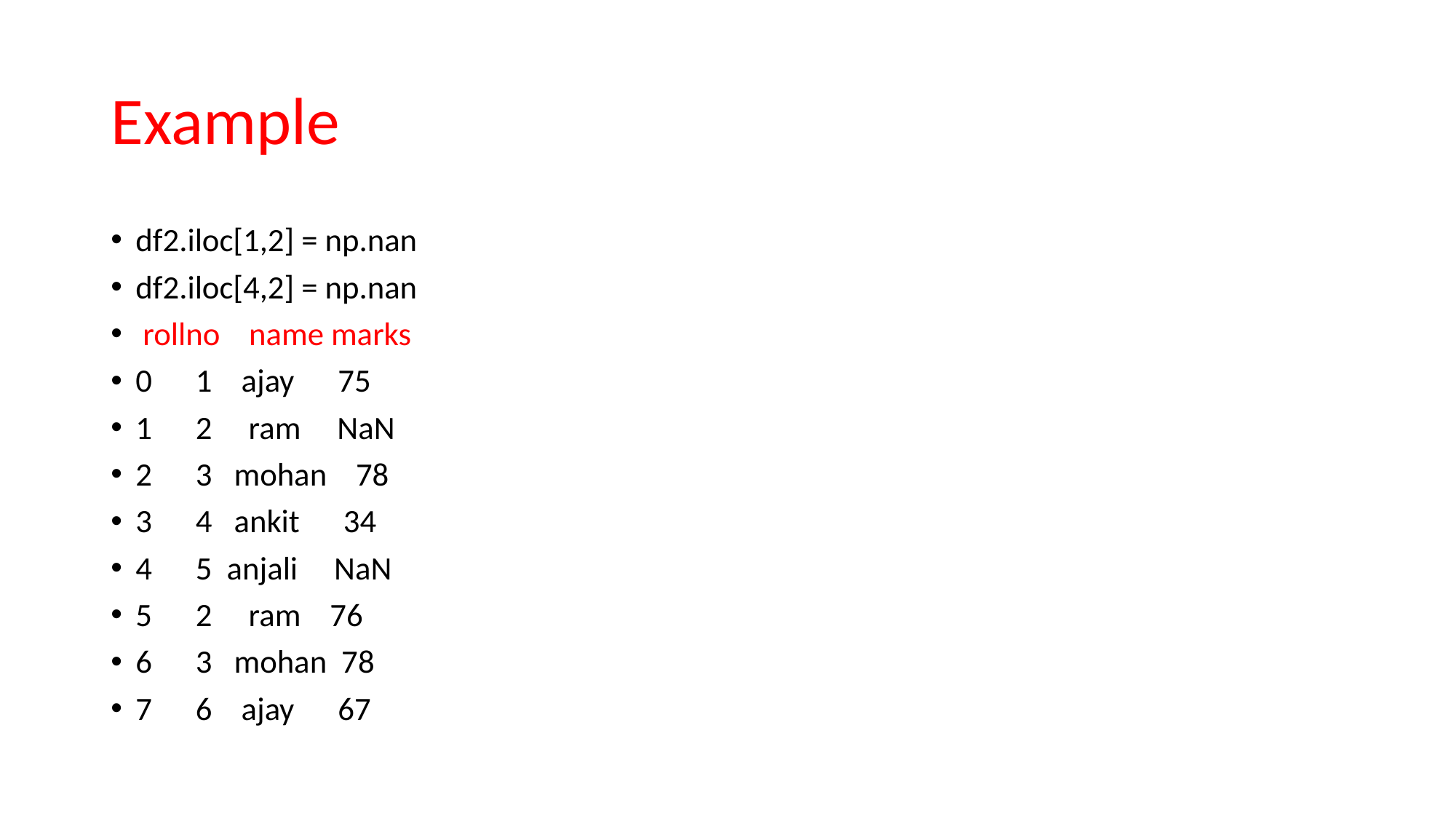

# Example
df2.iloc[1,2] = np.nan
df2.iloc[4,2] = np.nan
 rollno    name marks
0      1    ajay      75
1      2     ram     NaN
2      3   mohan    78
3      4   ankit      34
4      5  anjali     NaN
5      2     ram    76
6      3   mohan  78
7      6    ajay      67